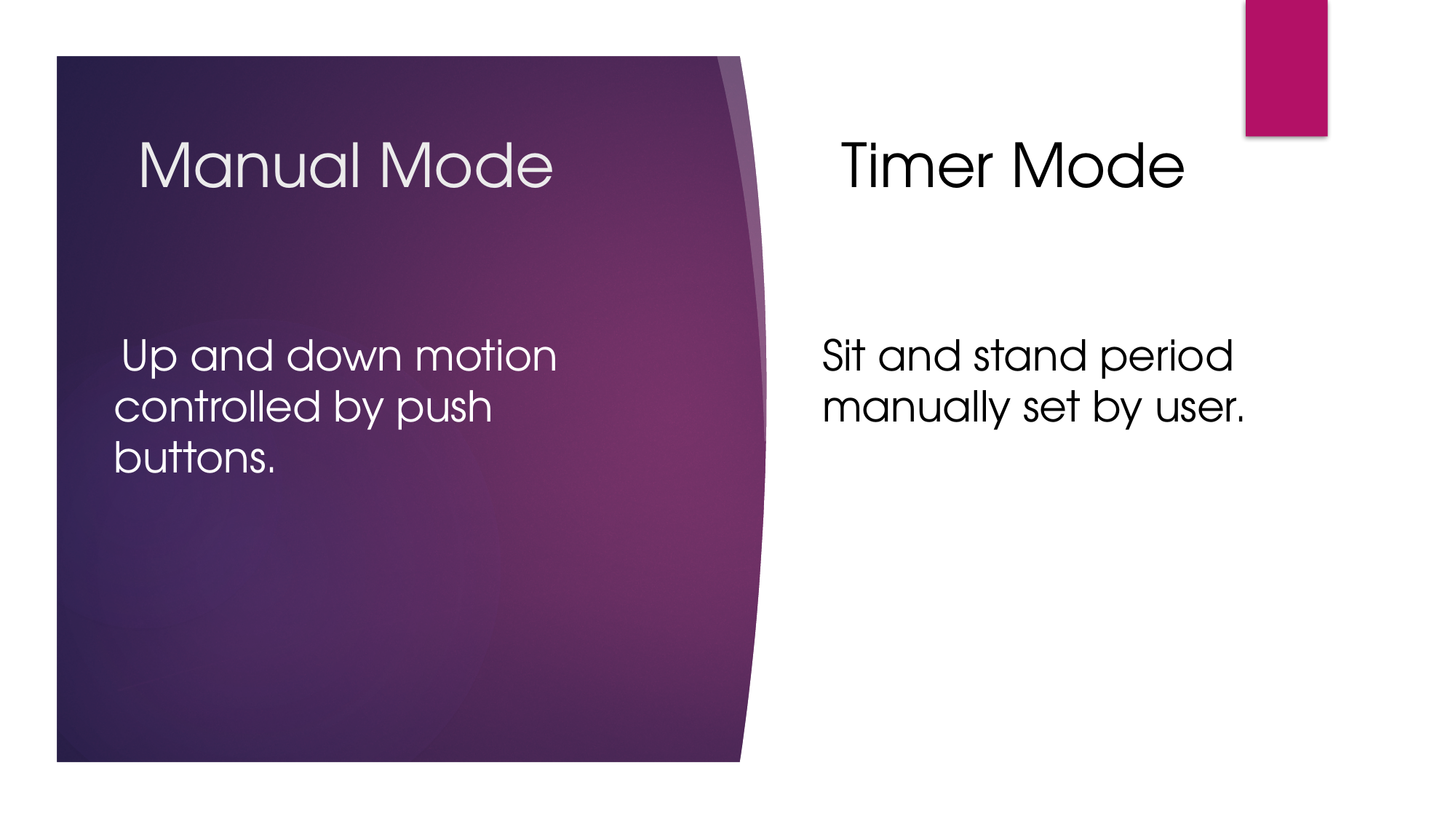

Timer Mode
# Manual Mode
 Up and down motion controlled by push buttons.
Sit and stand period manually set by user.